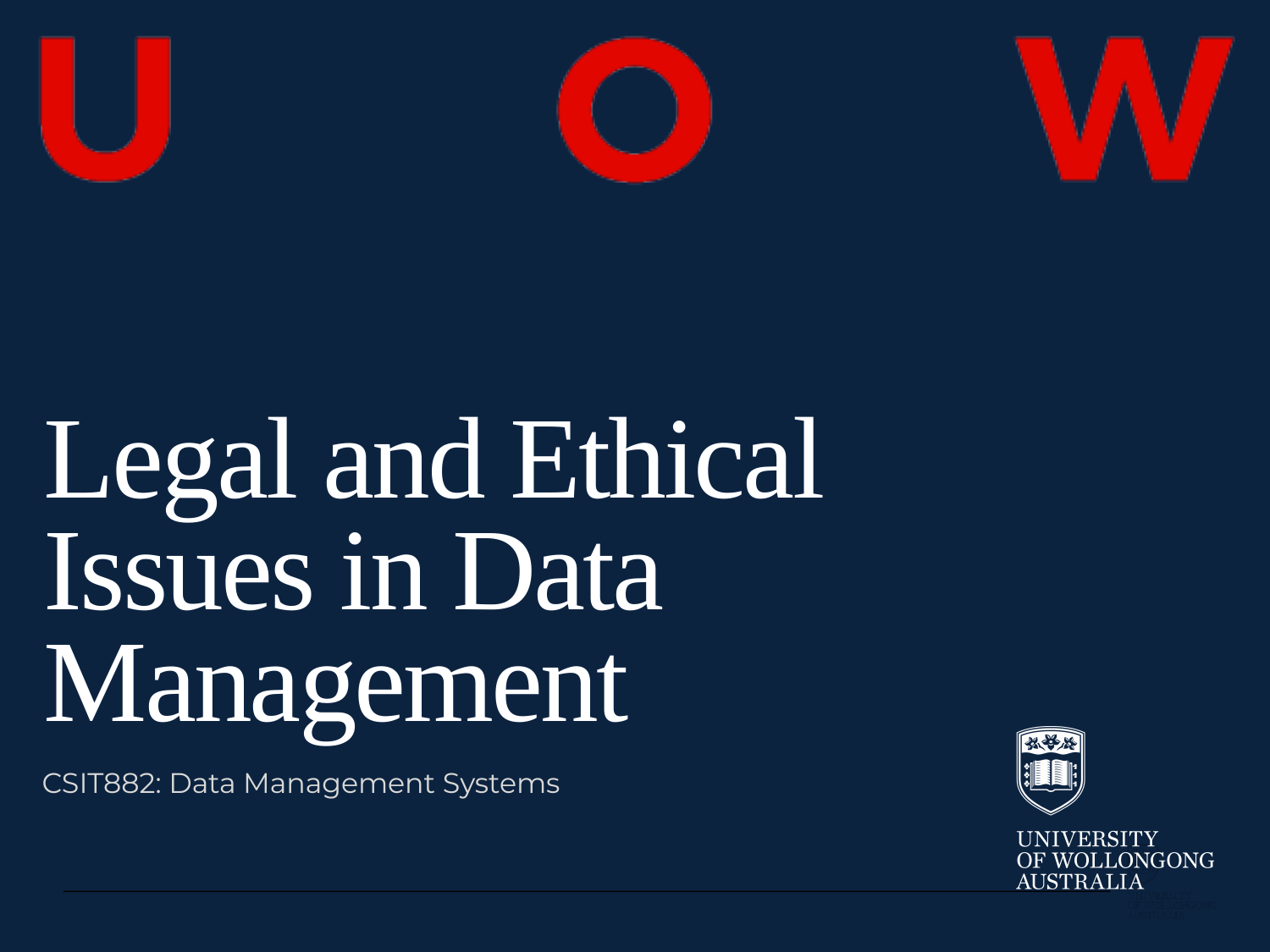

Legal and Ethical Issues in Data Management
CSIT882: Data Management Systems